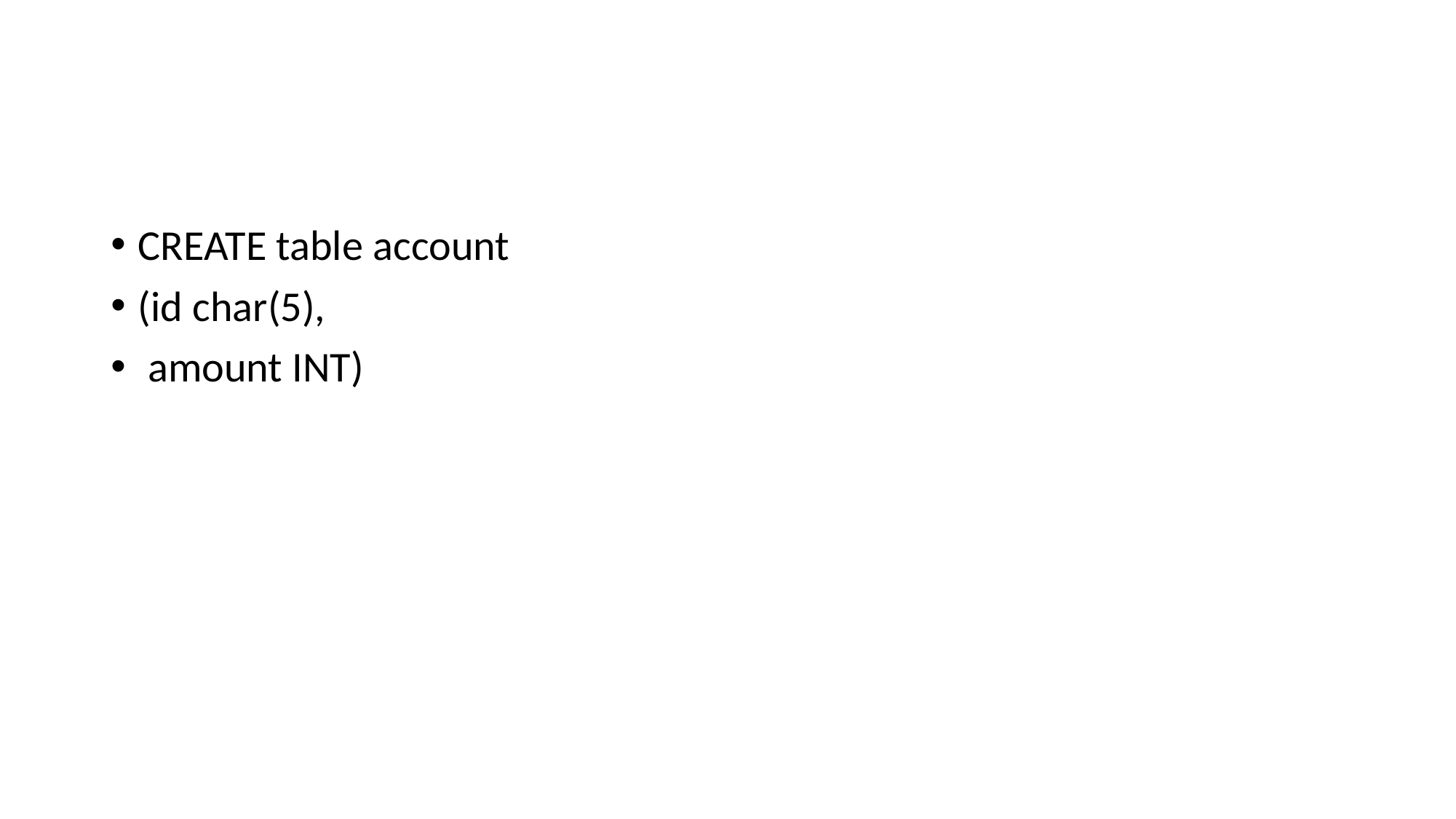

#
CREATE table account
(id char(5),
 amount INT)